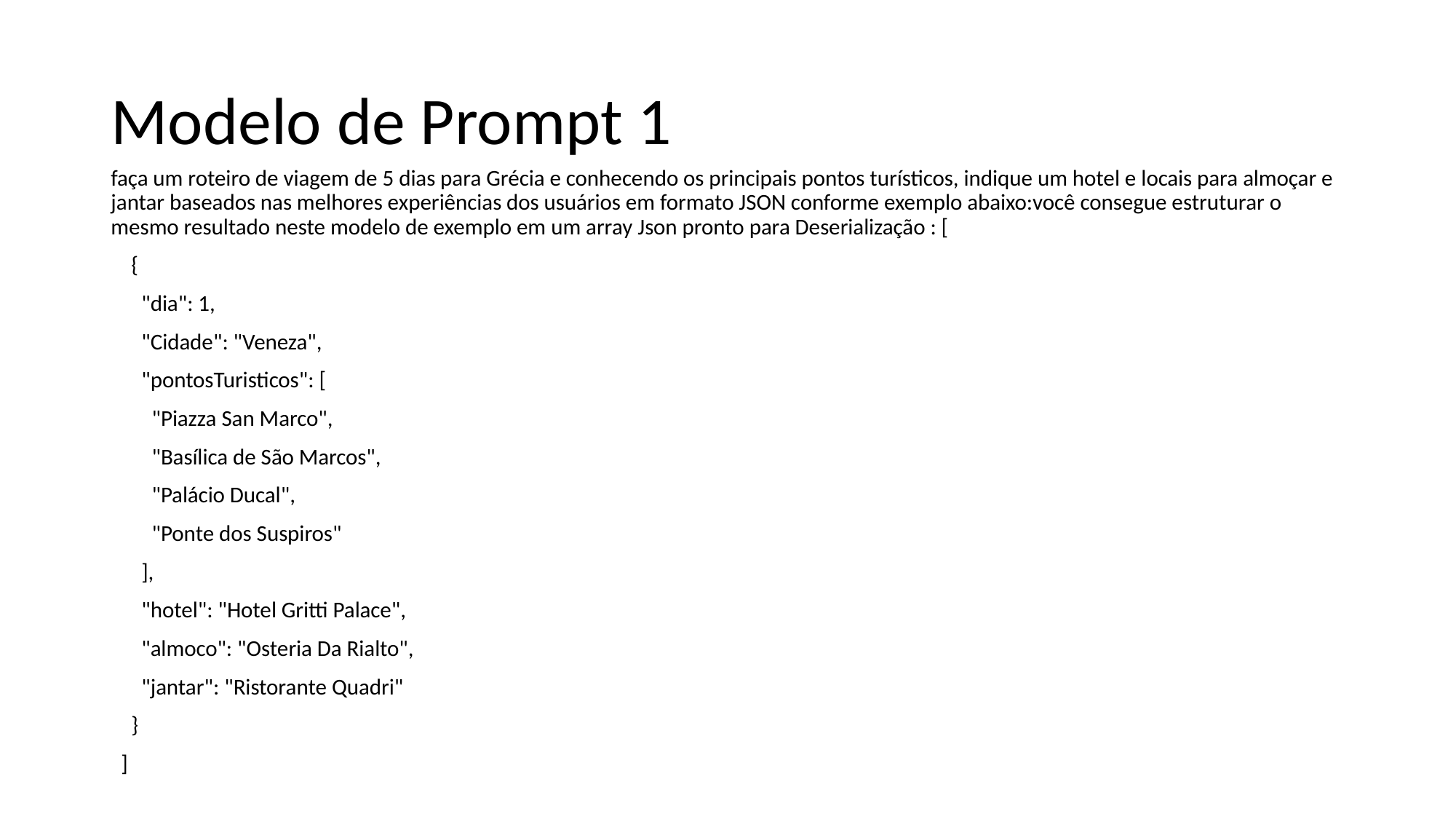

# Modelo de Prompt 1
faça um roteiro de viagem de 5 dias para Grécia e conhecendo os principais pontos turísticos, indique um hotel e locais para almoçar e jantar baseados nas melhores experiências dos usuários em formato JSON conforme exemplo abaixo:você consegue estruturar o mesmo resultado neste modelo de exemplo em um array Json pronto para Deserialização : [
    {
      "dia": 1,
      "Cidade": "Veneza",
      "pontosTuristicos": [
        "Piazza San Marco",
        "Basílica de São Marcos",
        "Palácio Ducal",
        "Ponte dos Suspiros"
      ],
      "hotel": "Hotel Gritti Palace",
      "almoco": "Osteria Da Rialto",
      "jantar": "Ristorante Quadri"
    }
  ]